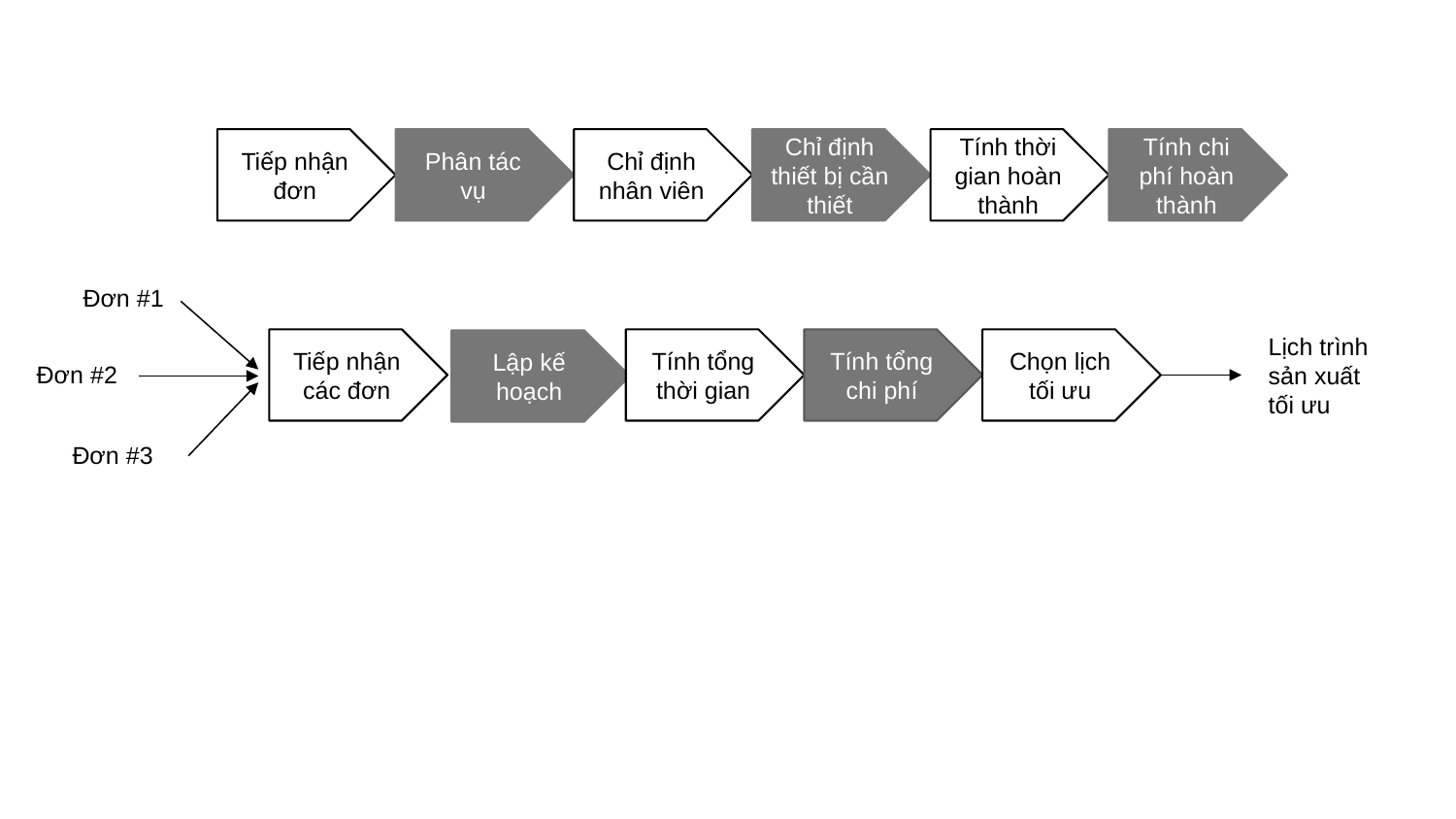

Tiếp nhận đơn
Phân tác vụ
Chỉ định nhân viên
Chỉ định thiết bị cần thiết
Tính thời gian hoàn thành
Tính chi phí hoàn thành
Đơn #1
Tiếp nhận các đơn
Tính tổng thời gian
Tính tổng chi phí
Lập kế hoạch
Chọn lịch tối ưu
Lịch trình sản xuất tối ưu
Đơn #2
Đơn #3